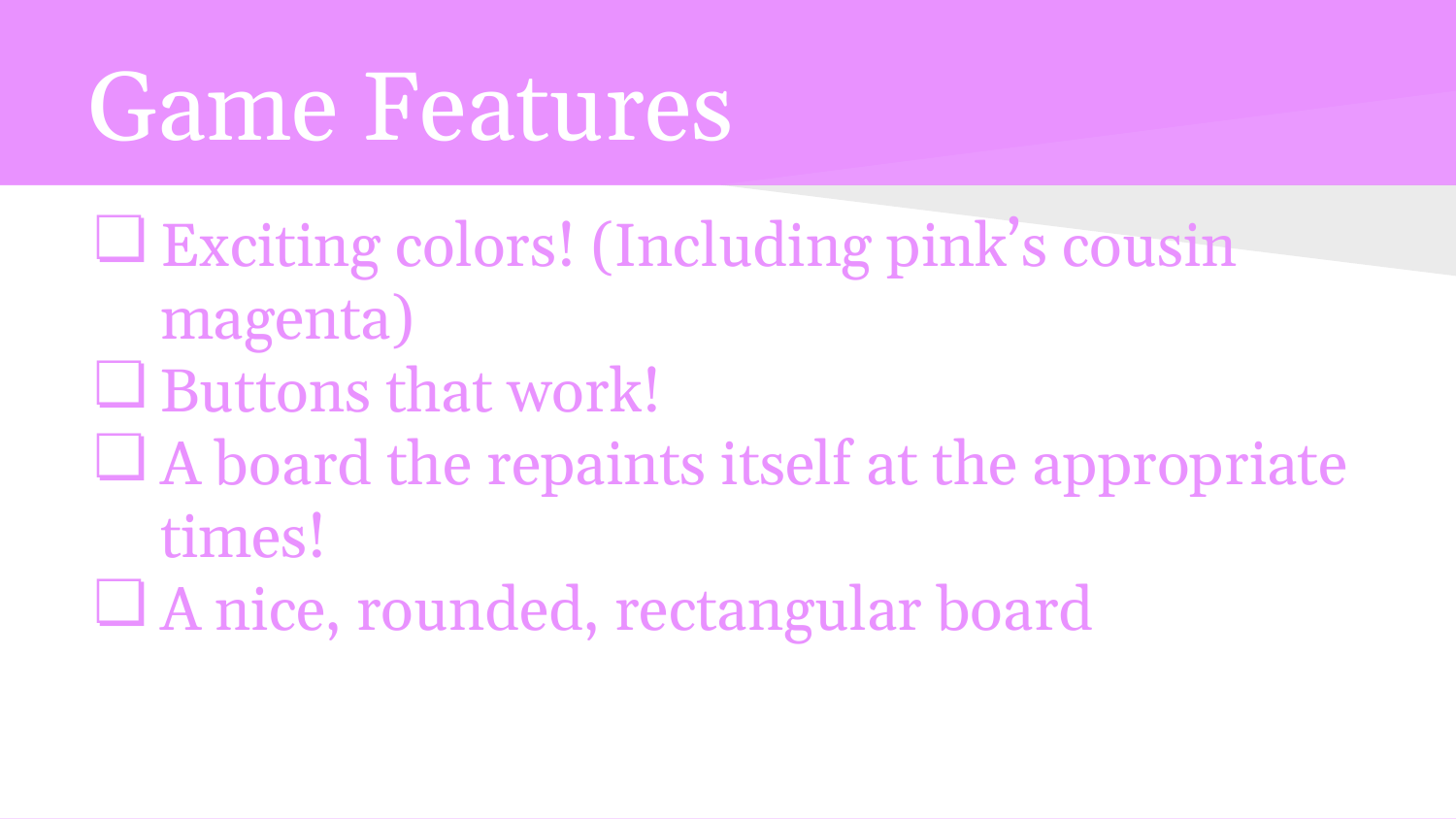

# Game Features
Exciting colors! (Including pink’s cousin magenta)
Buttons that work!
A board the repaints itself at the appropriate times!
A nice, rounded, rectangular board